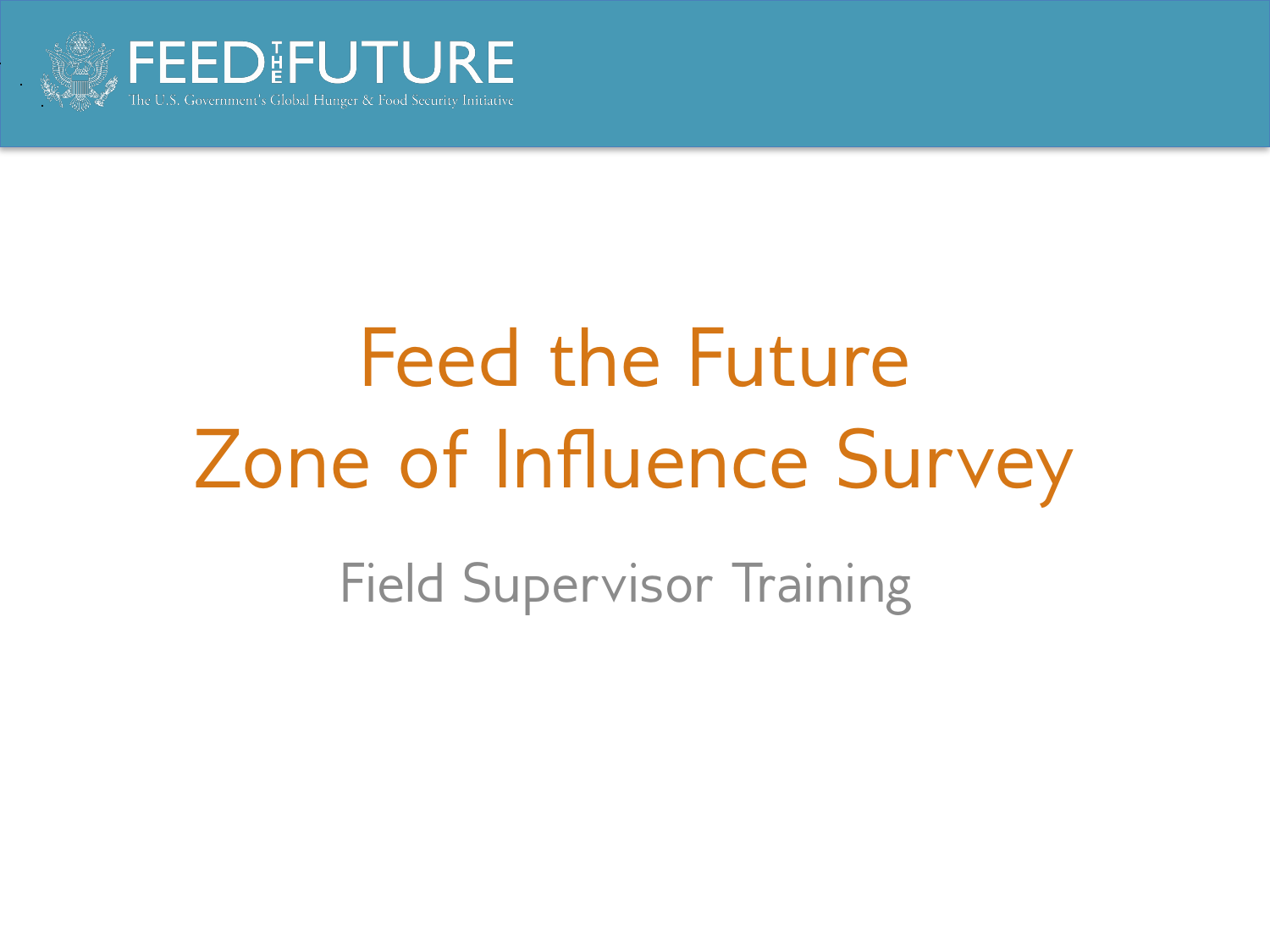

# Feed the Future Zone of Influence Survey
Field Supervisor Training